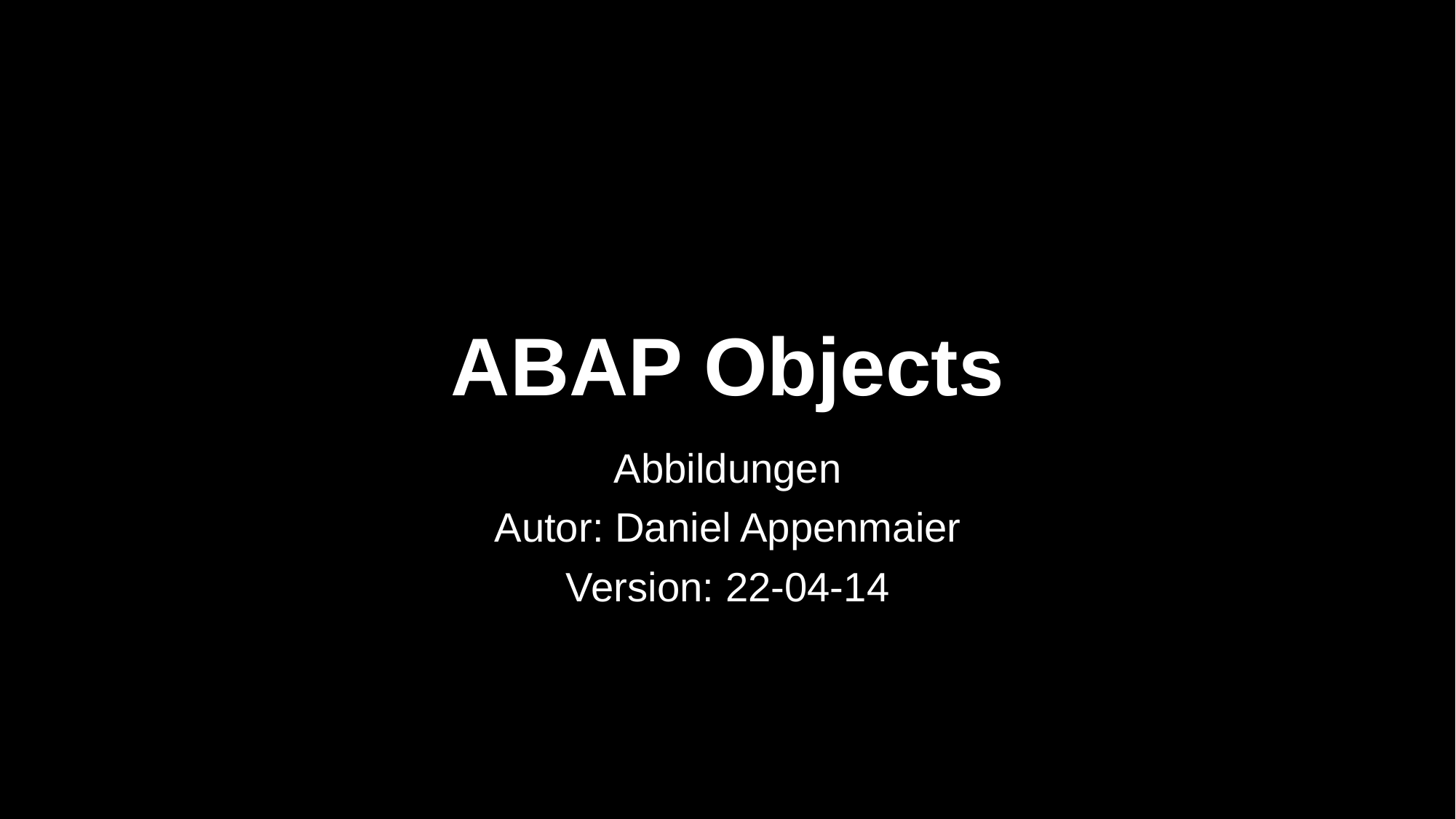

# ABAP Objects
Abbildungen
Autor: Daniel Appenmaier
Version: 22-04-14